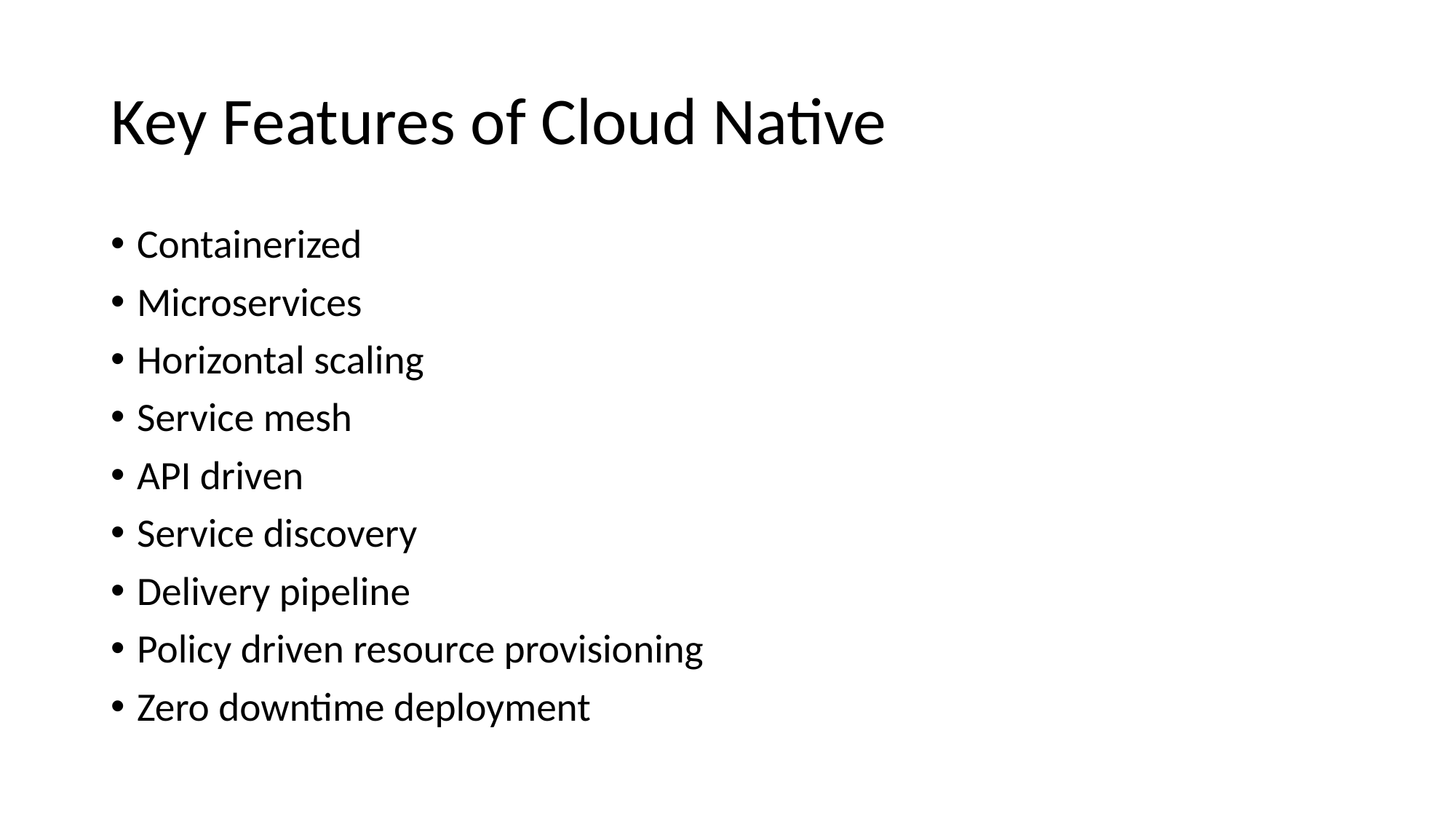

# Key Features of Cloud Native
Containerized
Microservices
Horizontal scaling
Service mesh
API driven
Service discovery
Delivery pipeline
Policy driven resource provisioning
Zero downtime deployment